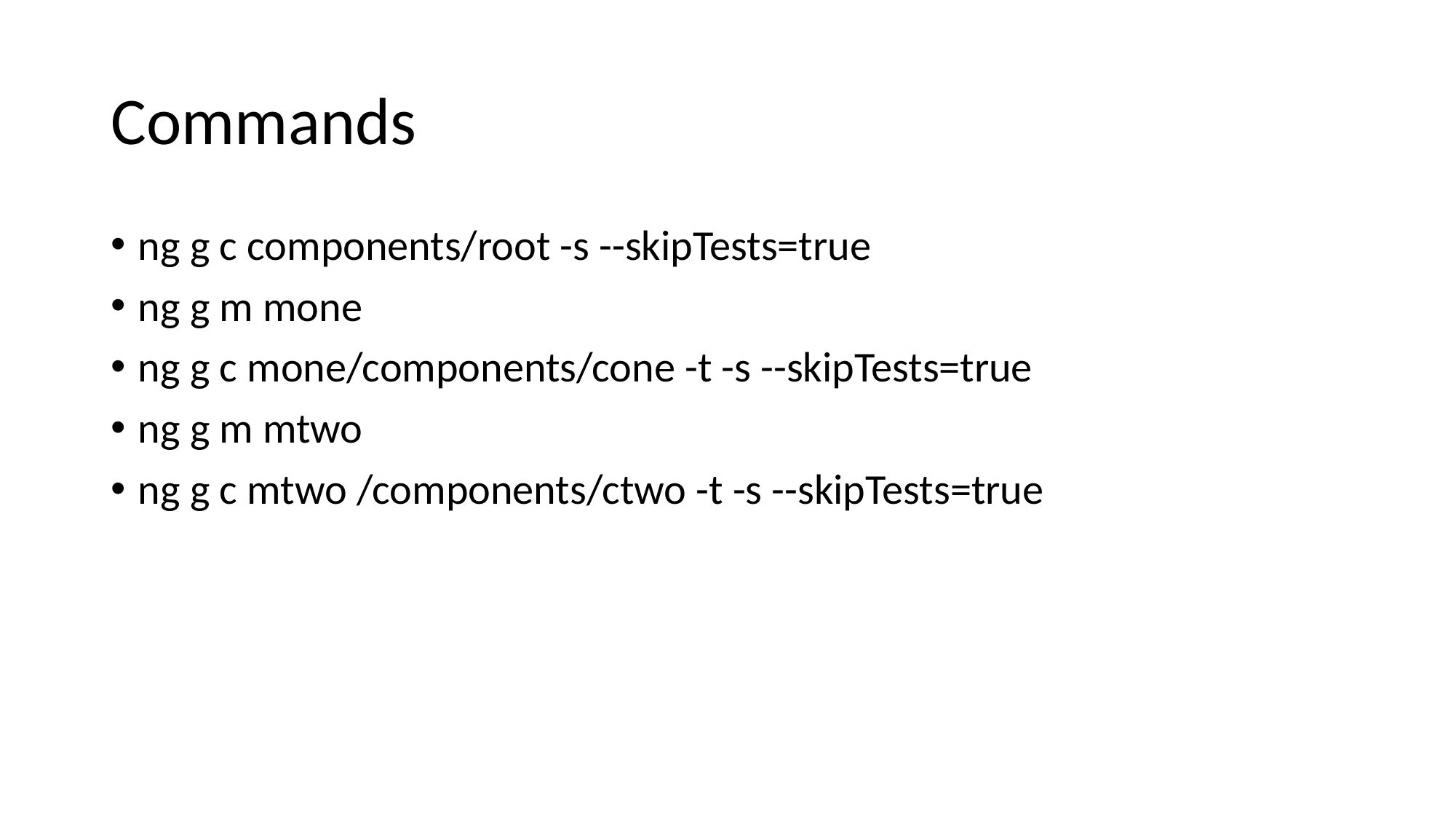

# Commands
ng g c components/root -s --skipTests=true
ng g m mone
ng g c mone/components/cone -t -s --skipTests=true
ng g m mtwo
ng g c mtwo /components/ctwo -t -s --skipTests=true